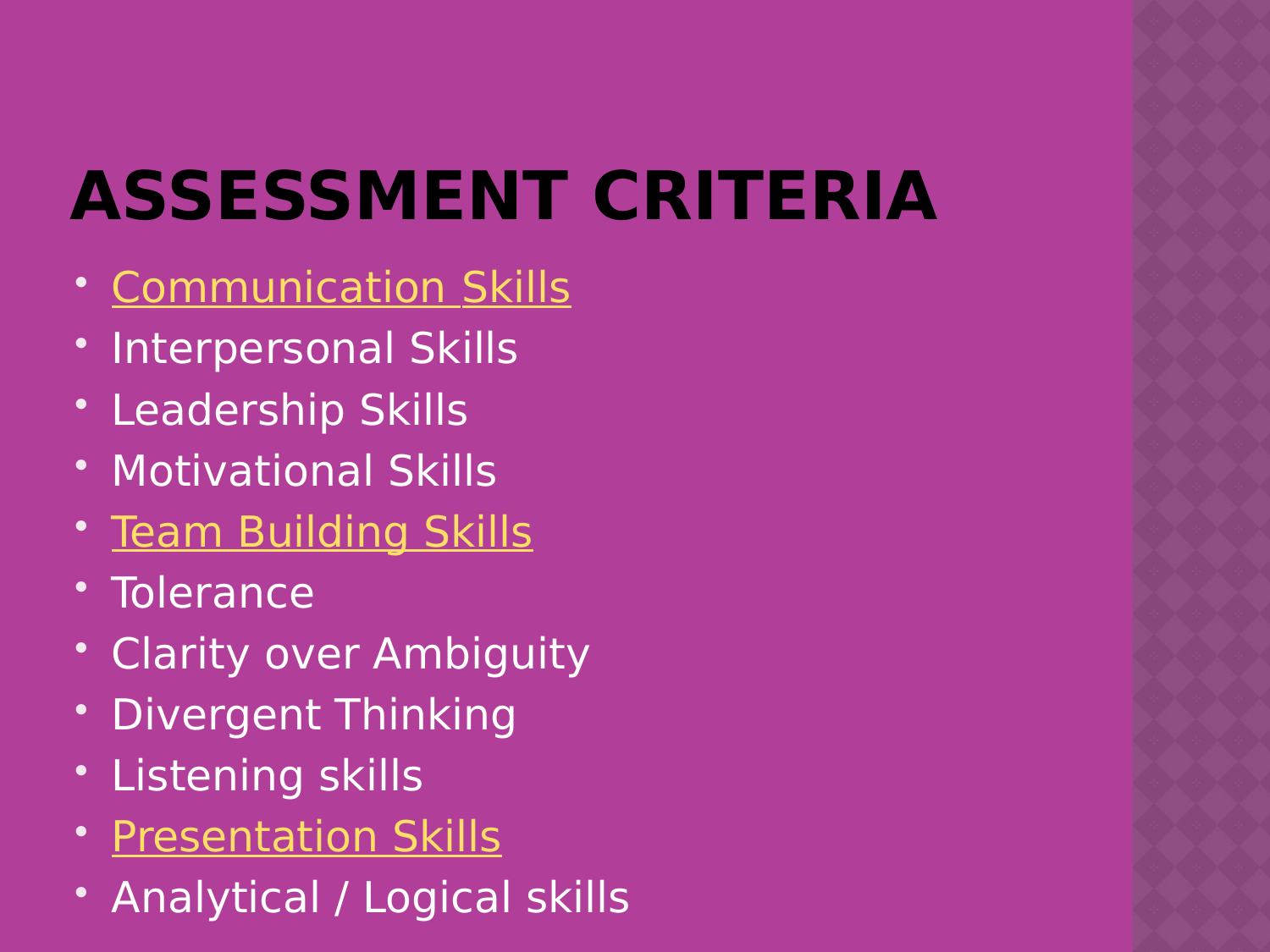

# Assessment criteria
Communication Skills
Interpersonal Skills
Leadership Skills
Motivational Skills
Team Building Skills
Tolerance
Clarity over Ambiguity
Divergent Thinking
Listening skills
Presentation Skills
Analytical / Logical skills